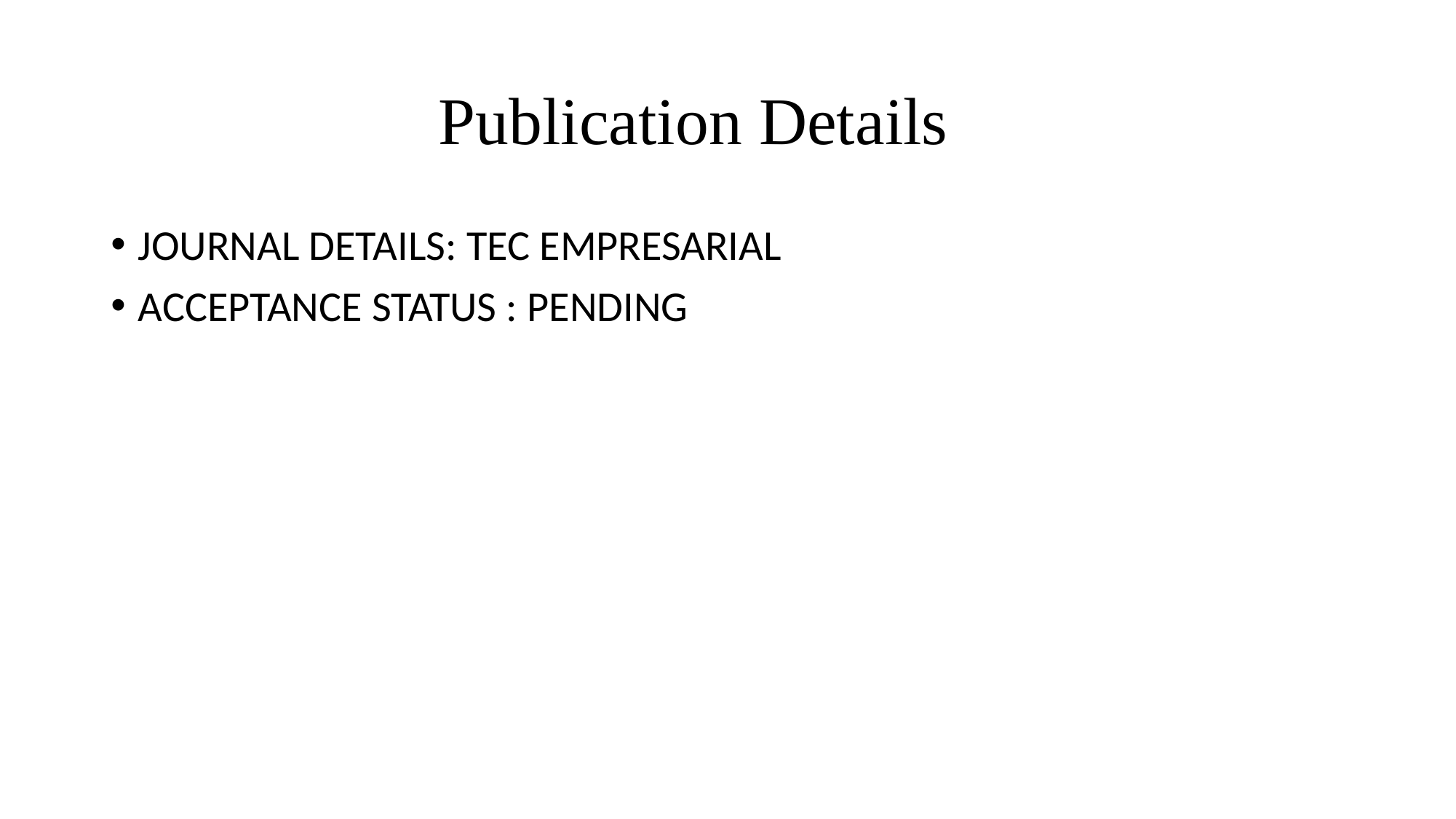

# Publication Details
JOURNAL DETAILS: TEC EMPRESARIAL
ACCEPTANCE STATUS : PENDING